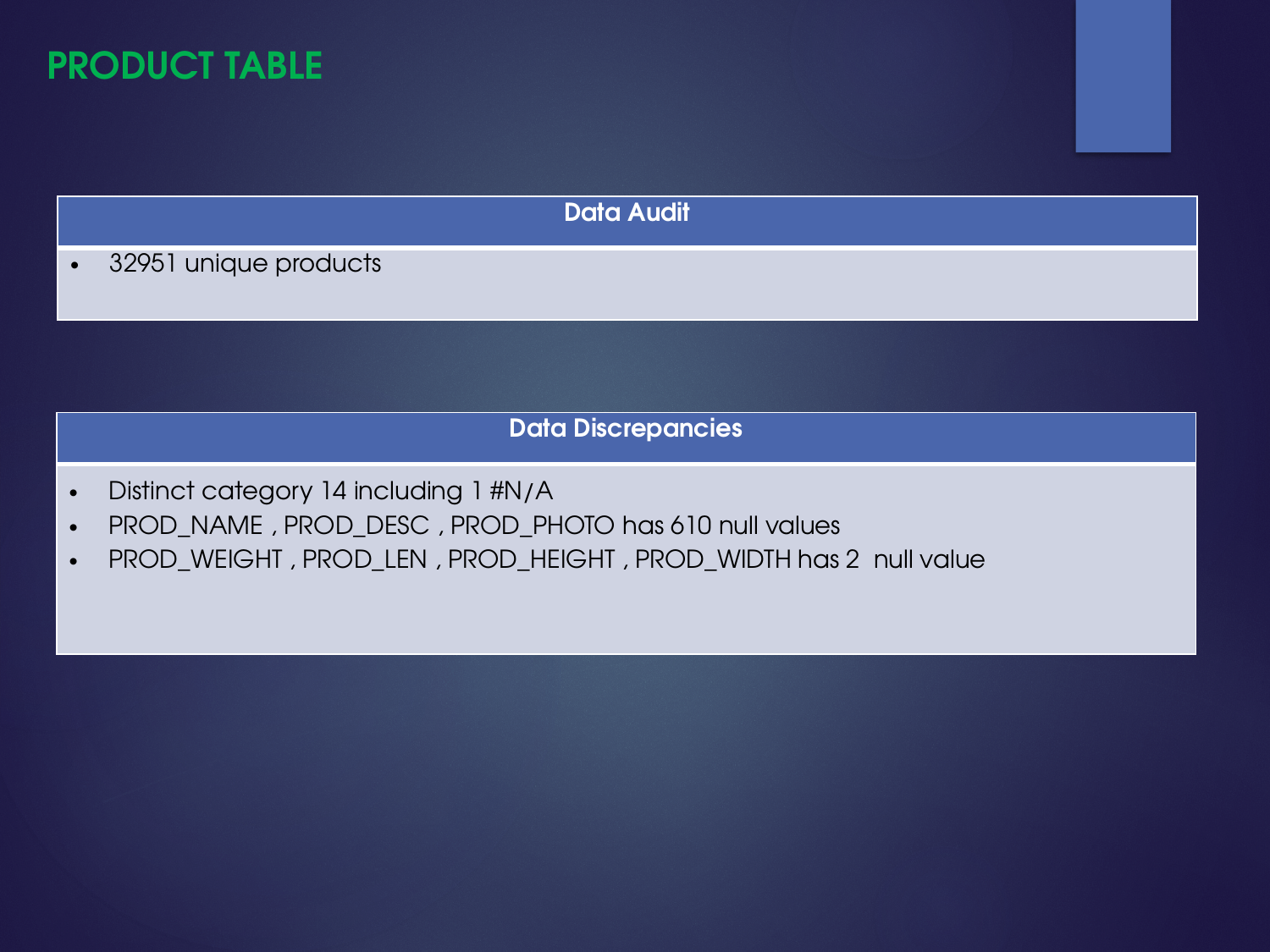

PRODUCT TABLE
| Data Audit |
| --- |
| 32951 unique products |
| Data Discrepancies |
| --- |
| Distinct category 14 including 1 #N/A PROD\_NAME , PROD\_DESC , PROD\_PHOTO has 610 null values PROD\_WEIGHT , PROD\_LEN , PROD\_HEIGHT , PROD\_WIDTH has 2 null value |